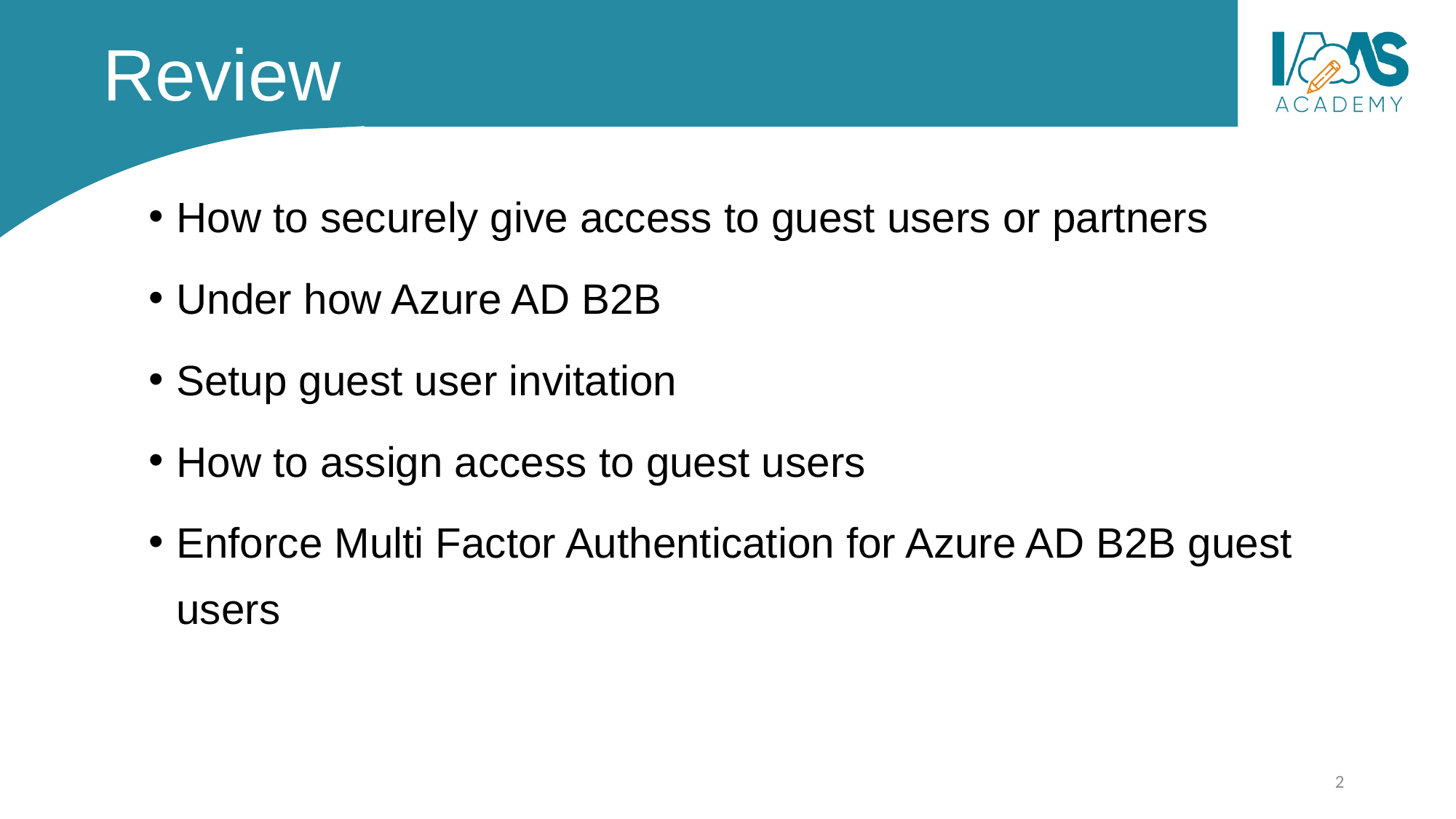

# Review
How to securely give access to guest users or partners
Under how Azure AD B2B
Setup guest user invitation
How to assign access to guest users
Enforce Multi Factor Authentication for Azure AD B2B guest users

2